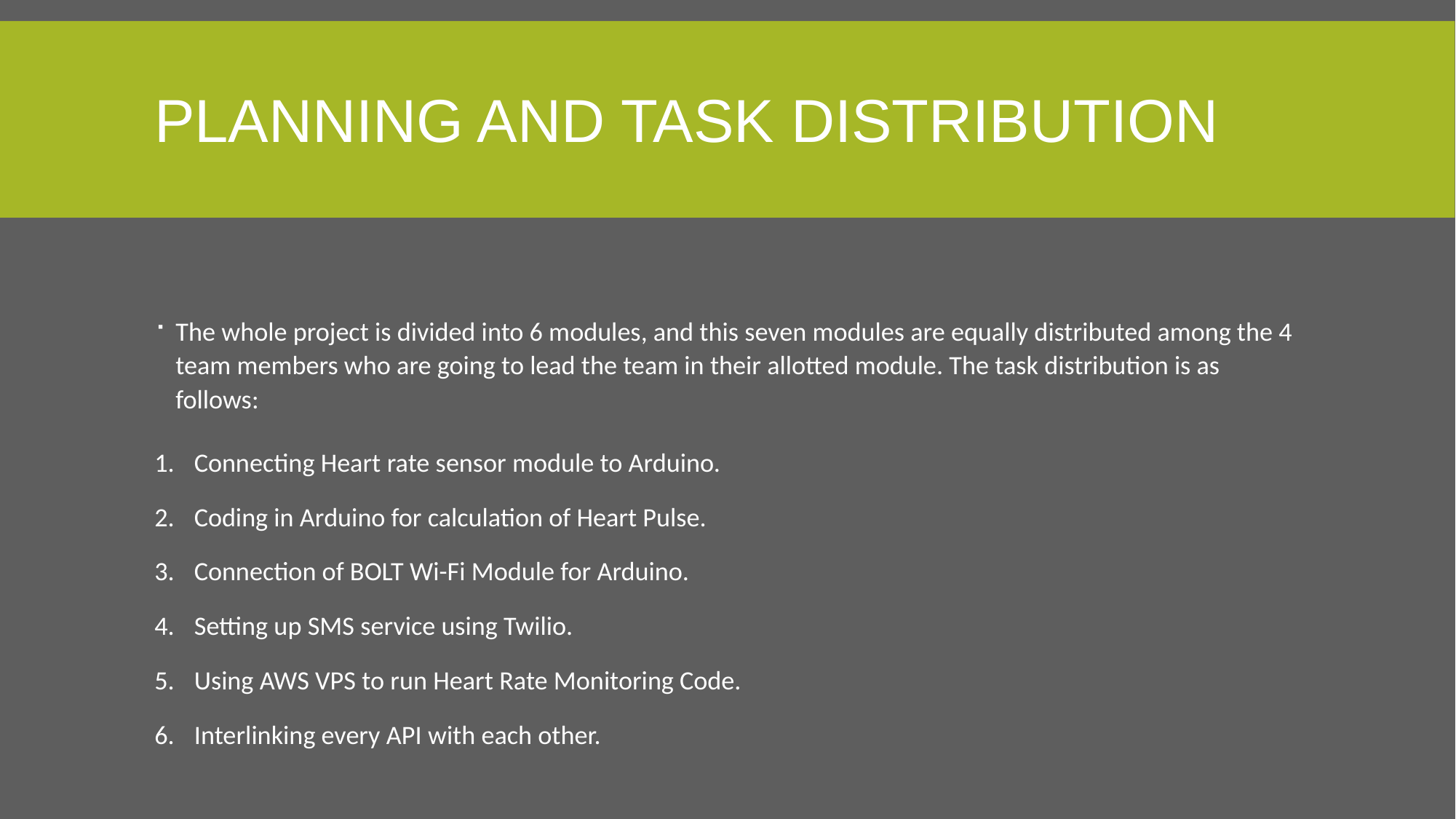

# Planning And Task Distribution

The whole project is divided into 6 modules, and this seven modules are equally distributed among the 4 team members who are going to lead the team in their allotted module. The task distribution is as follows:
Connecting Heart rate sensor module to Arduino.
Coding in Arduino for calculation of Heart Pulse.
Connection of BOLT Wi-Fi Module for Arduino.
Setting up SMS service using Twilio.
Using AWS VPS to run Heart Rate Monitoring Code.
Interlinking every API with each other.